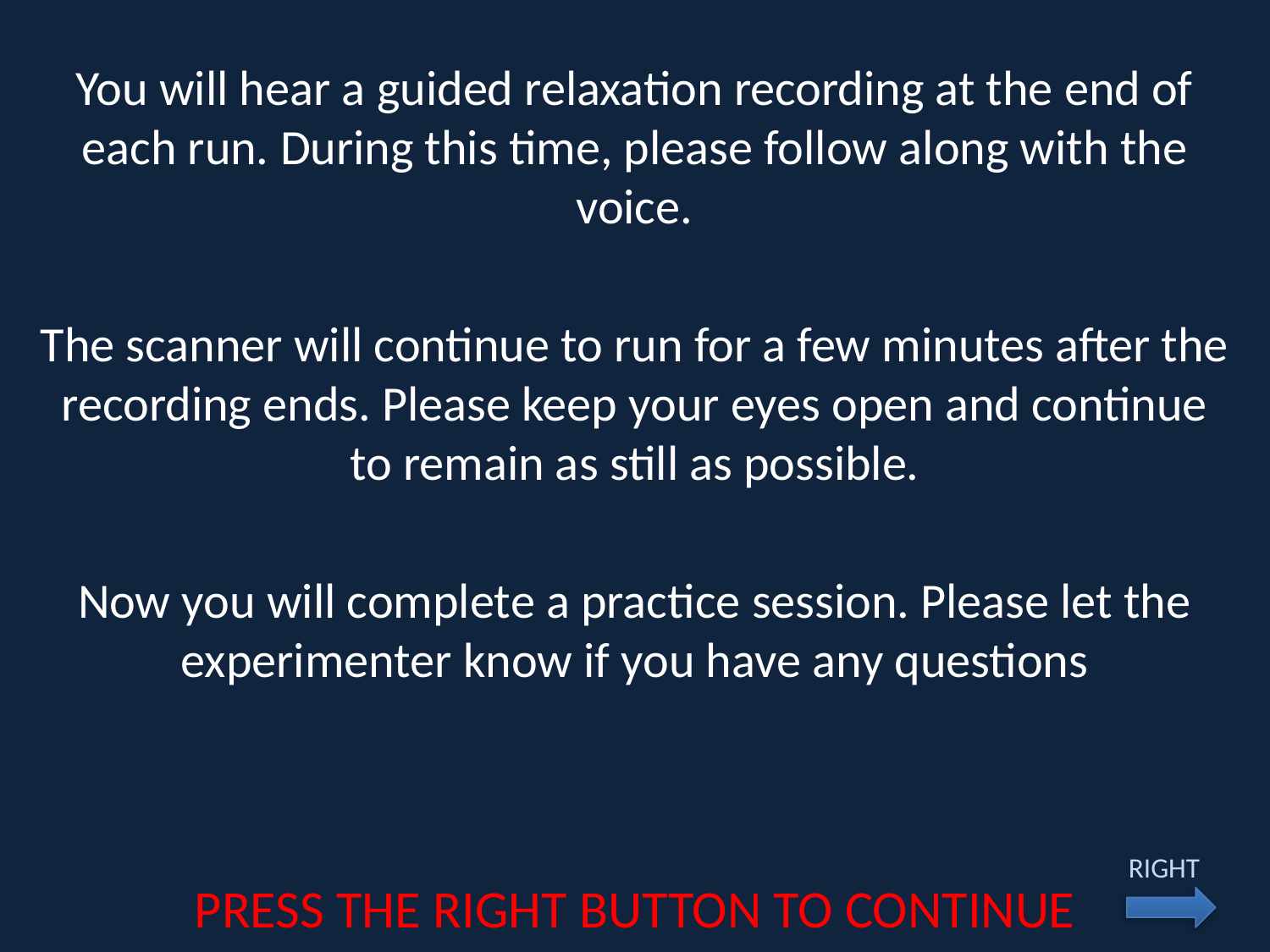

You will hear a guided relaxation recording at the end of each run. During this time, please follow along with the voice.

The scanner will continue to run for a few minutes after the recording ends. Please keep your eyes open and continue to remain as still as possible.

Now you will complete a practice session. Please let the experimenter know if you have any questions

RIGHT
PRESS THE RIGHT BUTTON TO CONTINUE